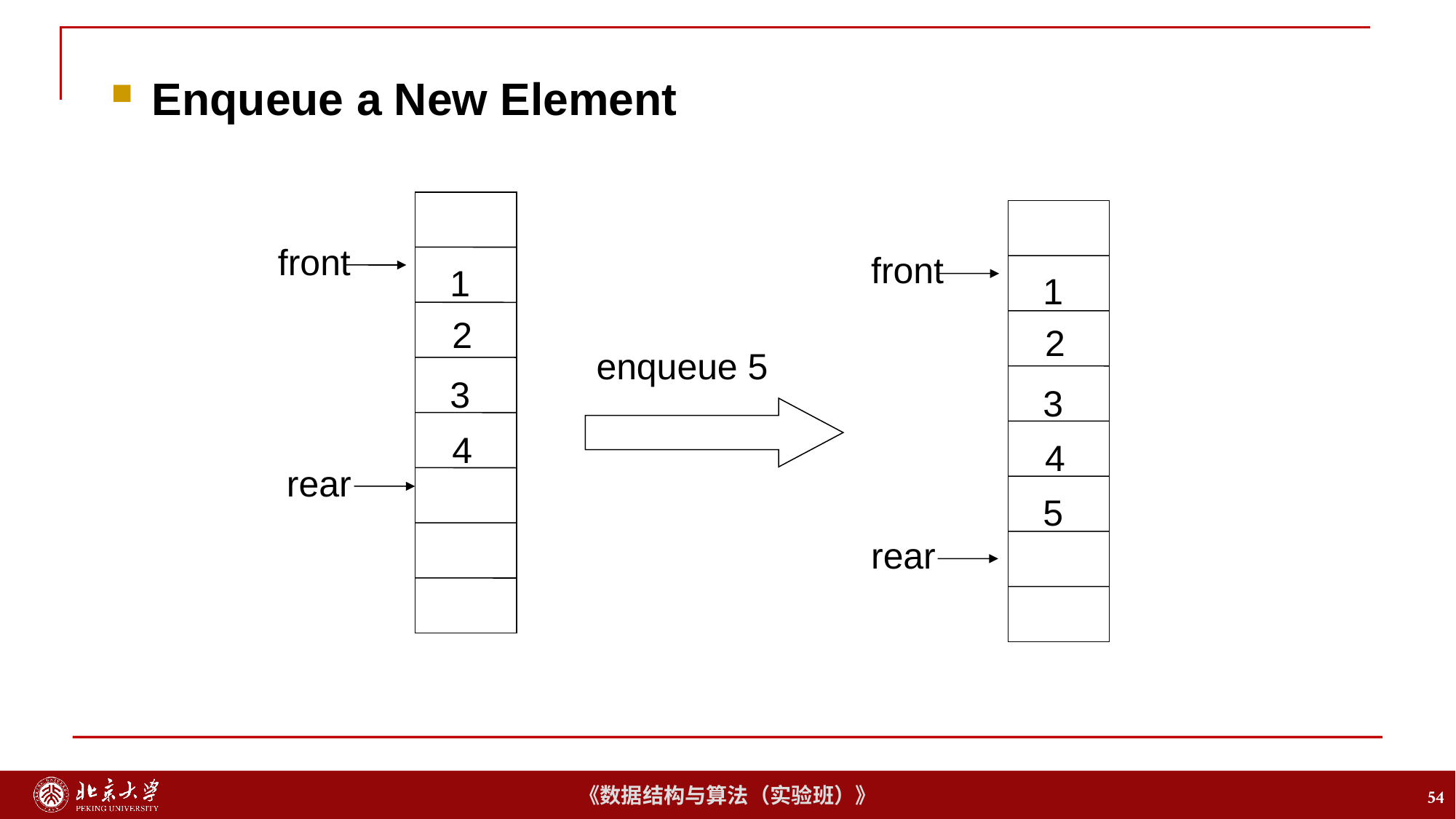

Enqueue a New Element

front
1

2
3
4
rear

front
1

2
3
4
5
rear

enqueue 5

54